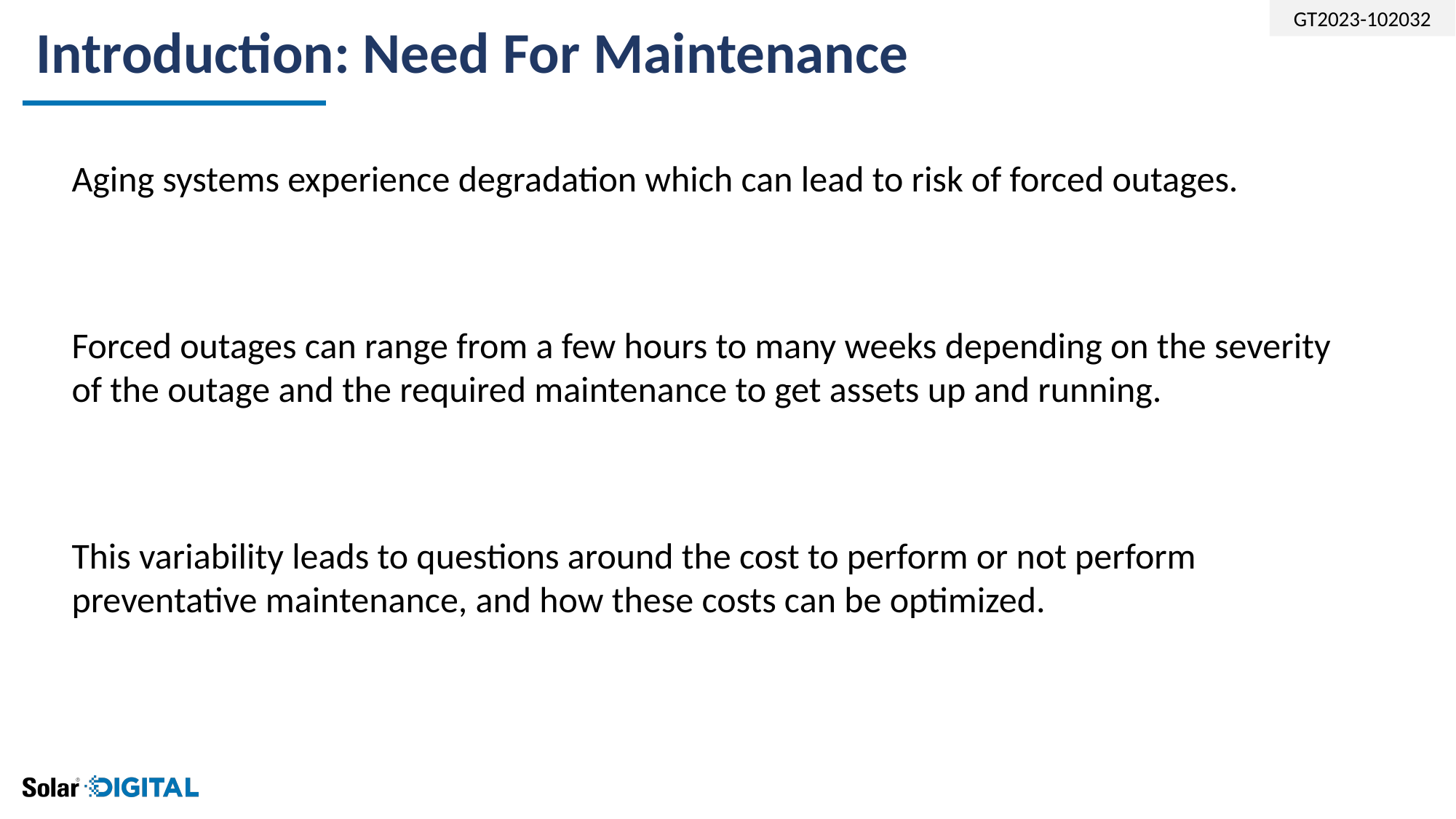

# Introduction: Need For Maintenance
Aging systems experience degradation which can lead to risk of forced outages.
Forced outages can range from a few hours to many weeks depending on the severity of the outage and the required maintenance to get assets up and running.
This variability leads to questions around the cost to perform or not perform preventative maintenance, and how these costs can be optimized.